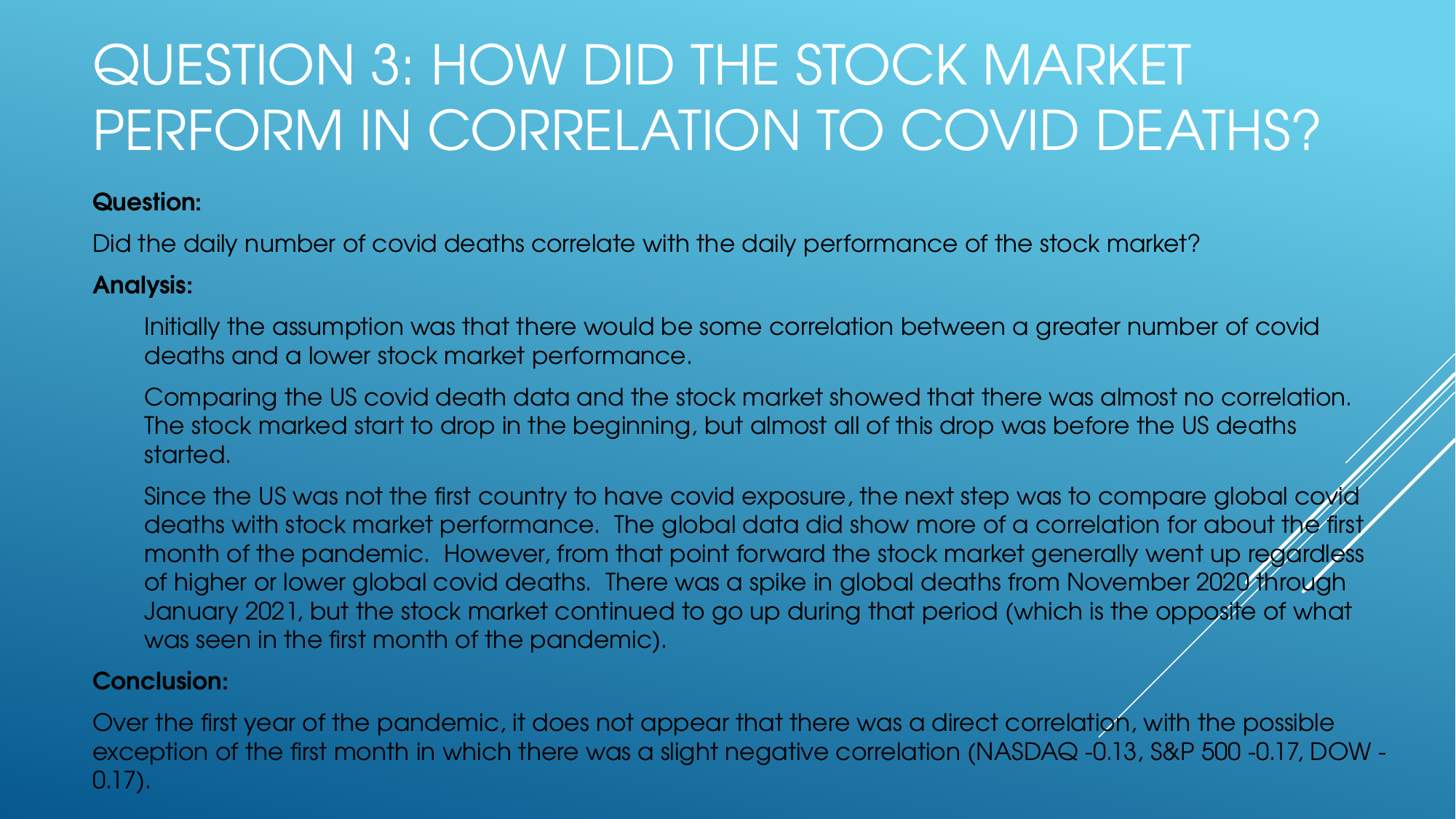

# Question 3: How did the stock market perform in correlation to covid deaths?
Question:
Did the daily number of covid deaths correlate with the daily performance of the stock market?
Analysis:
Initially the assumption was that there would be some correlation between a greater number of covid deaths and a lower stock market performance.
Comparing the US covid death data and the stock market showed that there was almost no correlation.  The stock marked start to drop in the beginning, but almost all of this drop was before the US deaths started.
Since the US was not the first country to have covid exposure, the next step was to compare global covid deaths with stock market performance.  The global data did show more of a correlation for about the first month of the pandemic.  However, from that point forward the stock market generally went up regardless of higher or lower global covid deaths.  There was a spike in global deaths from November 2020 through January 2021, but the stock market continued to go up during that period (which is the opposite of what was seen in the first month of the pandemic).
Conclusion:
Over the first year of the pandemic, it does not appear that there was a direct correlation, with the possible exception of the first month in which there was a slight negative correlation (NASDAQ -0.13, S&P 500 -0.17, DOW -0.17).